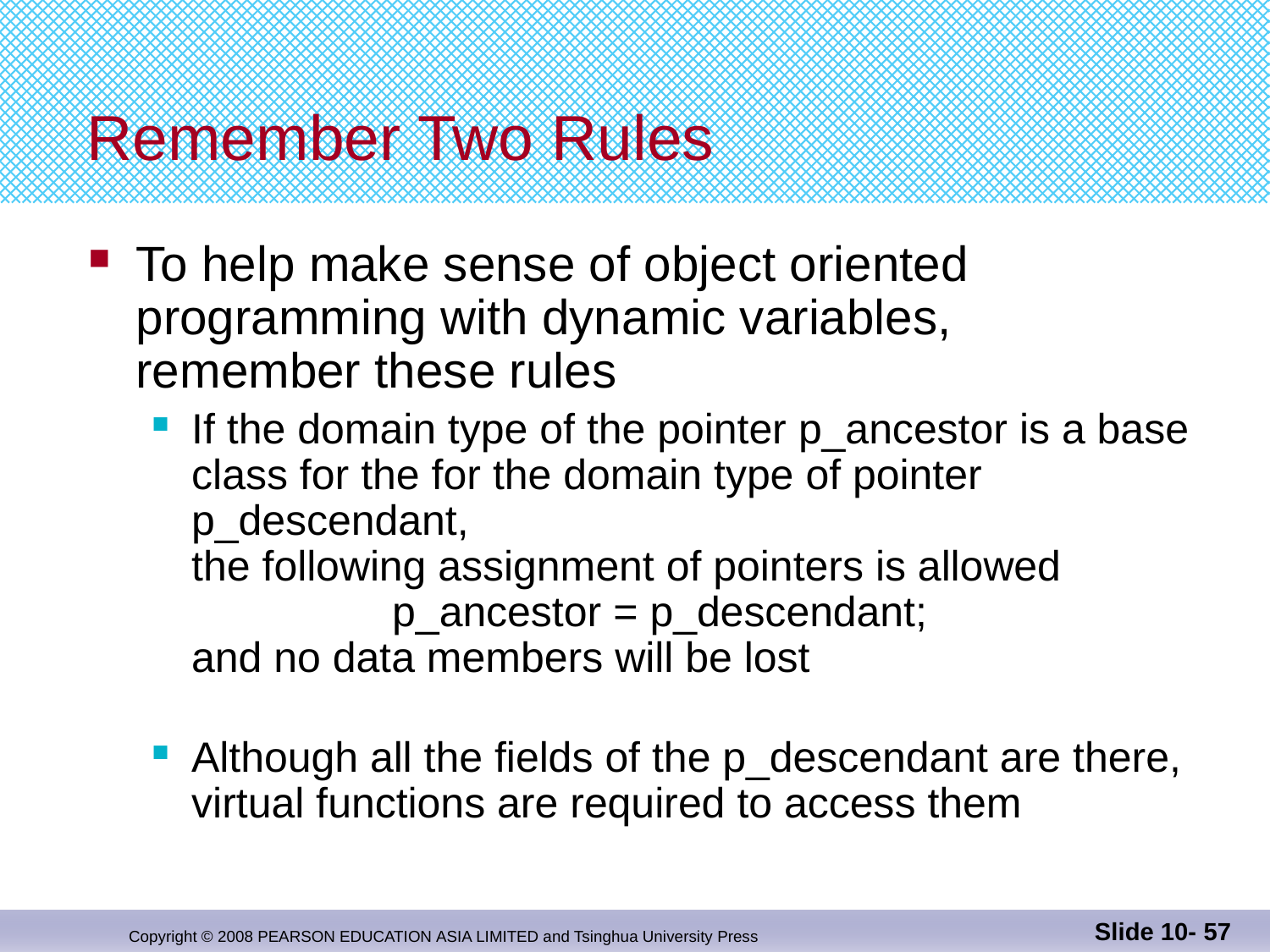

# Remember Two Rules
To help make sense of object oriented
programming with dynamic variables,
remember these rules
If the domain type of the pointer p_ancestor is a base class for the for the domain type of pointer p_descendant,
the following assignment of pointers is allowed
                 p_ancestor = p_descendant;
and no data members will be lost
Although all the fields of the p_descendant are there, virtual functions are required to access them
Slide 10- 57